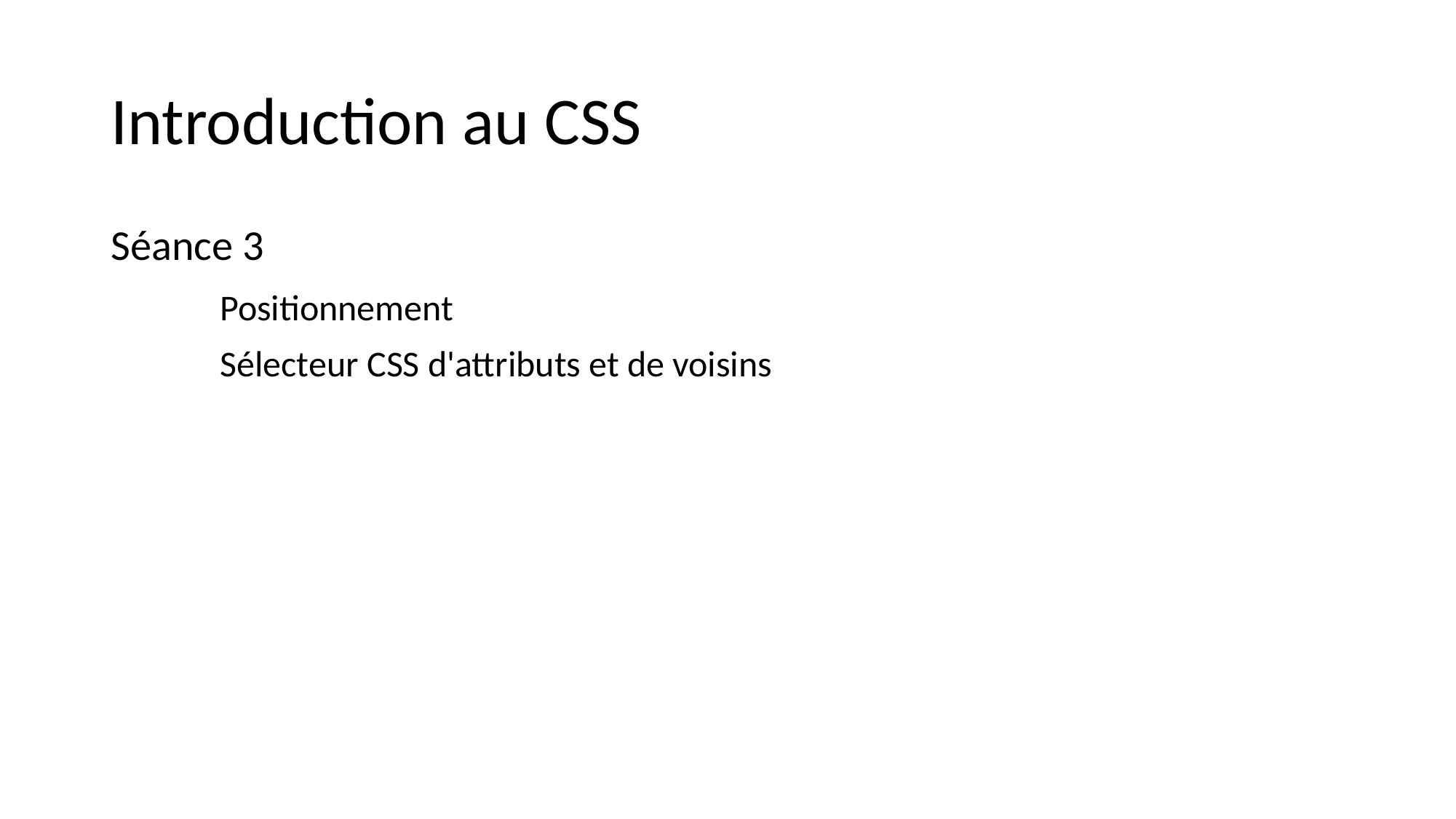

# Introduction au CSS
Séance 3
	Positionnement
	Sélecteur CSS d'attributs et de voisins